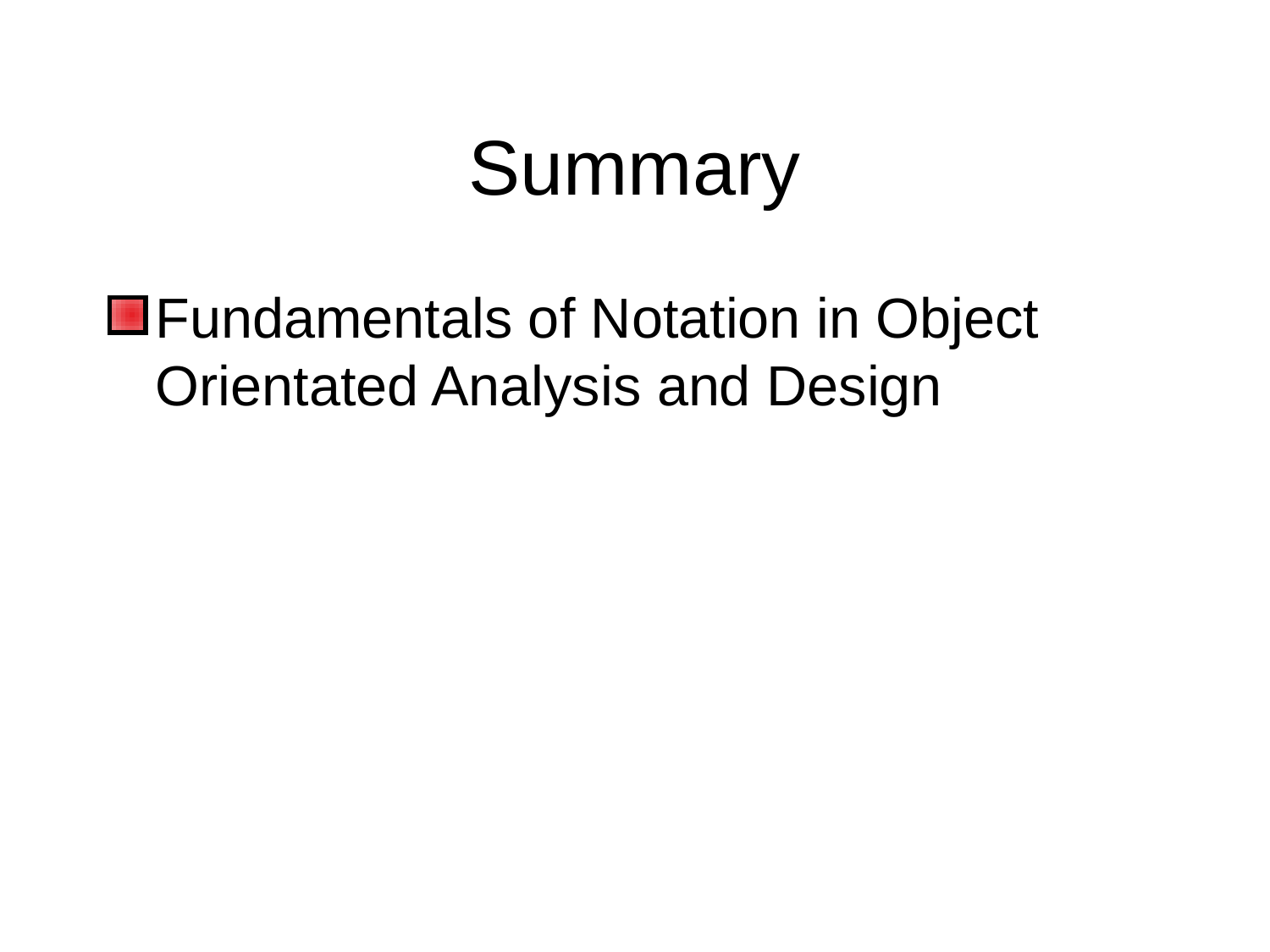

# Summary
Fundamentals of Notation in Object Orientated Analysis and Design